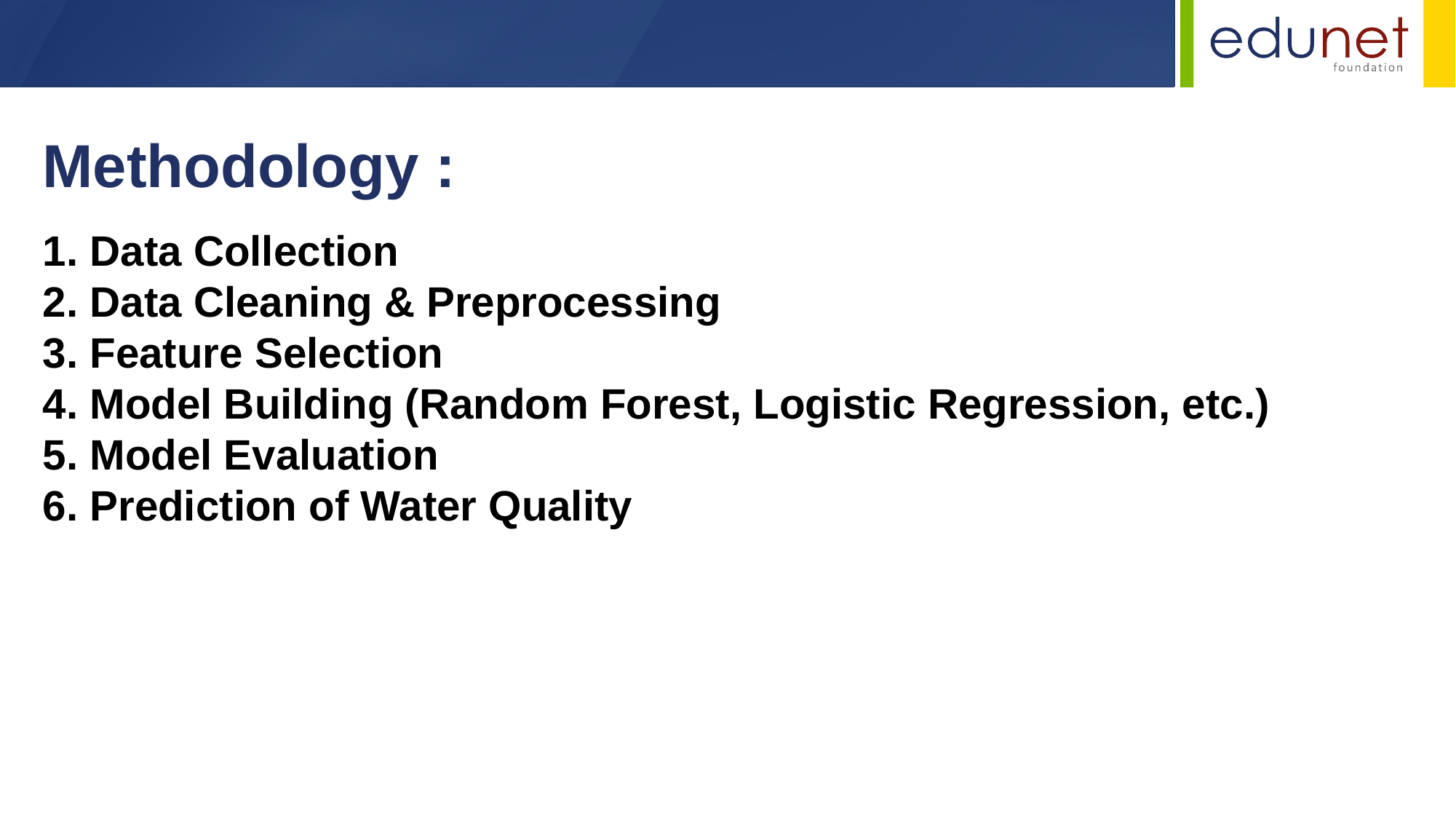

Methodology :
1. Data Collection
2. Data Cleaning & Preprocessing
3. Feature Selection
4. Model Building (Random Forest, Logistic Regression, etc.)
5. Model Evaluation
6. Prediction of Water Quality